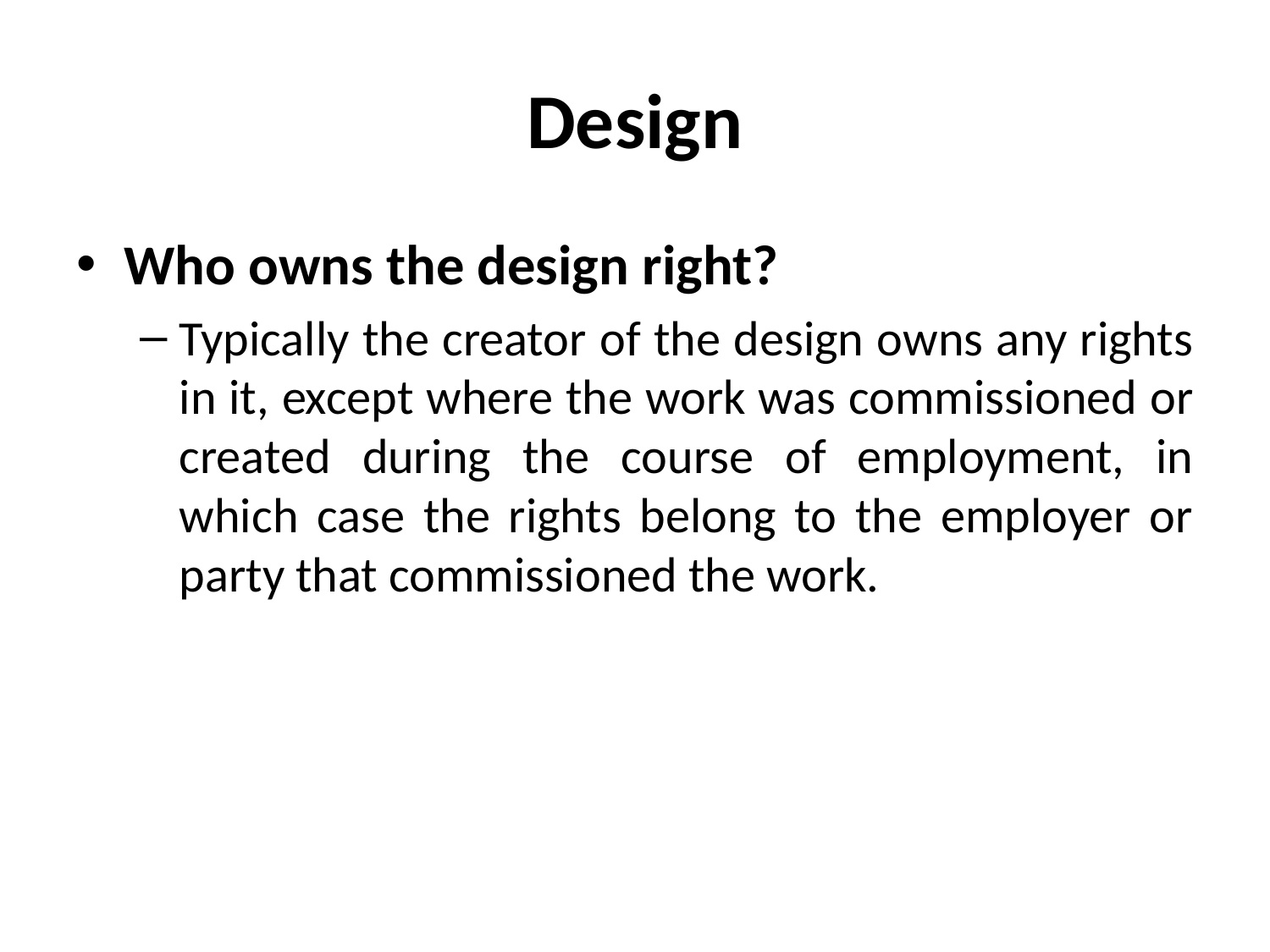

# Design
Who owns the design right?
Typically the creator of the design owns any rights in it, except where the work was commissioned or created during the course of employment, in which case the rights belong to the employer or party that commissioned the work.